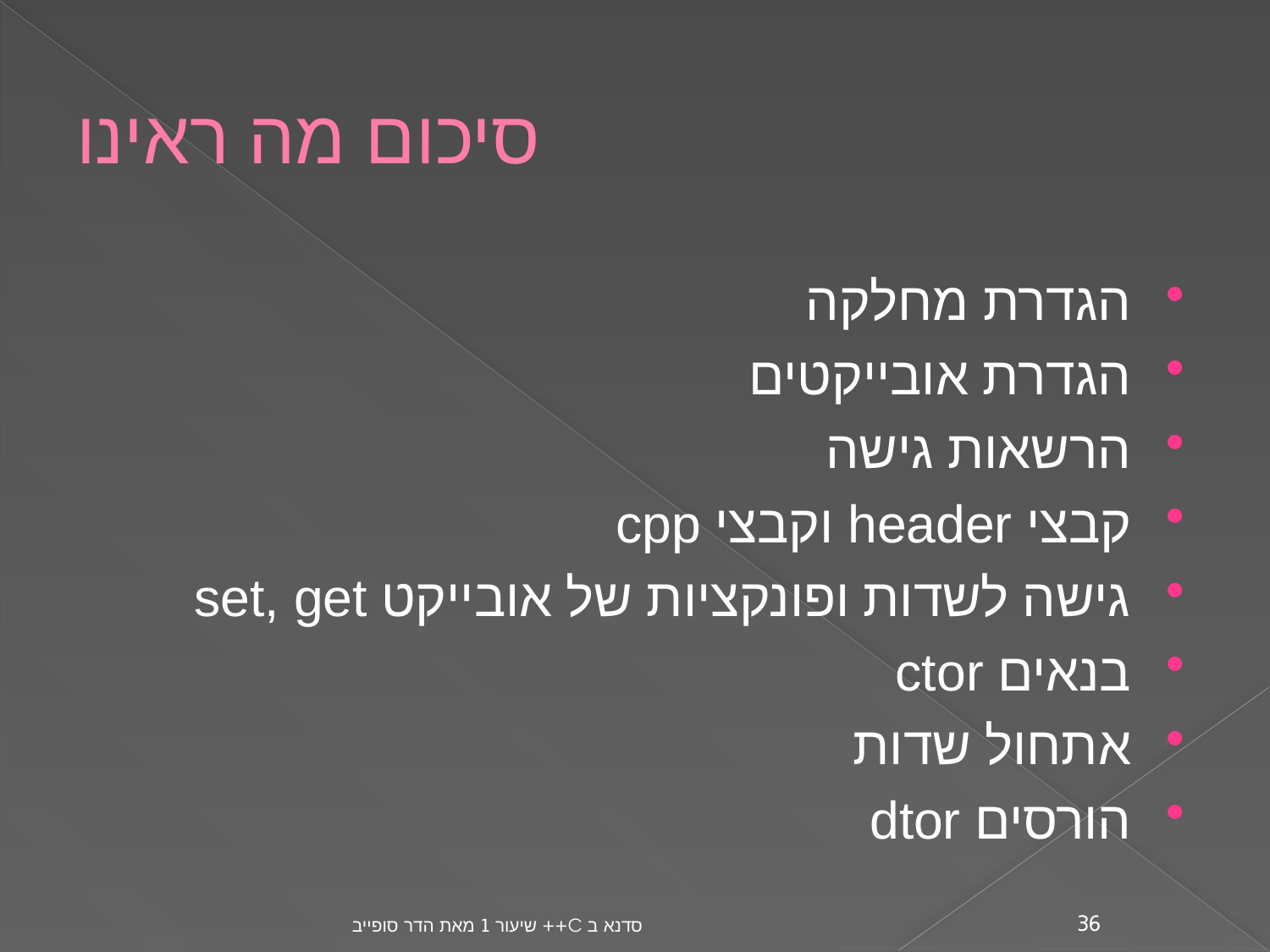

# סיכום מה ראינו
הגדרת מחלקה
הגדרת אובייקטים
הרשאות גישה
קבצי header וקבצי cpp
גישה לשדות ופונקציות של אובייקט set, get
בנאים ctor
אתחול שדות
הורסים dtor

סדנא ב C++ שיעור 1 מאת הדר סופייב
36